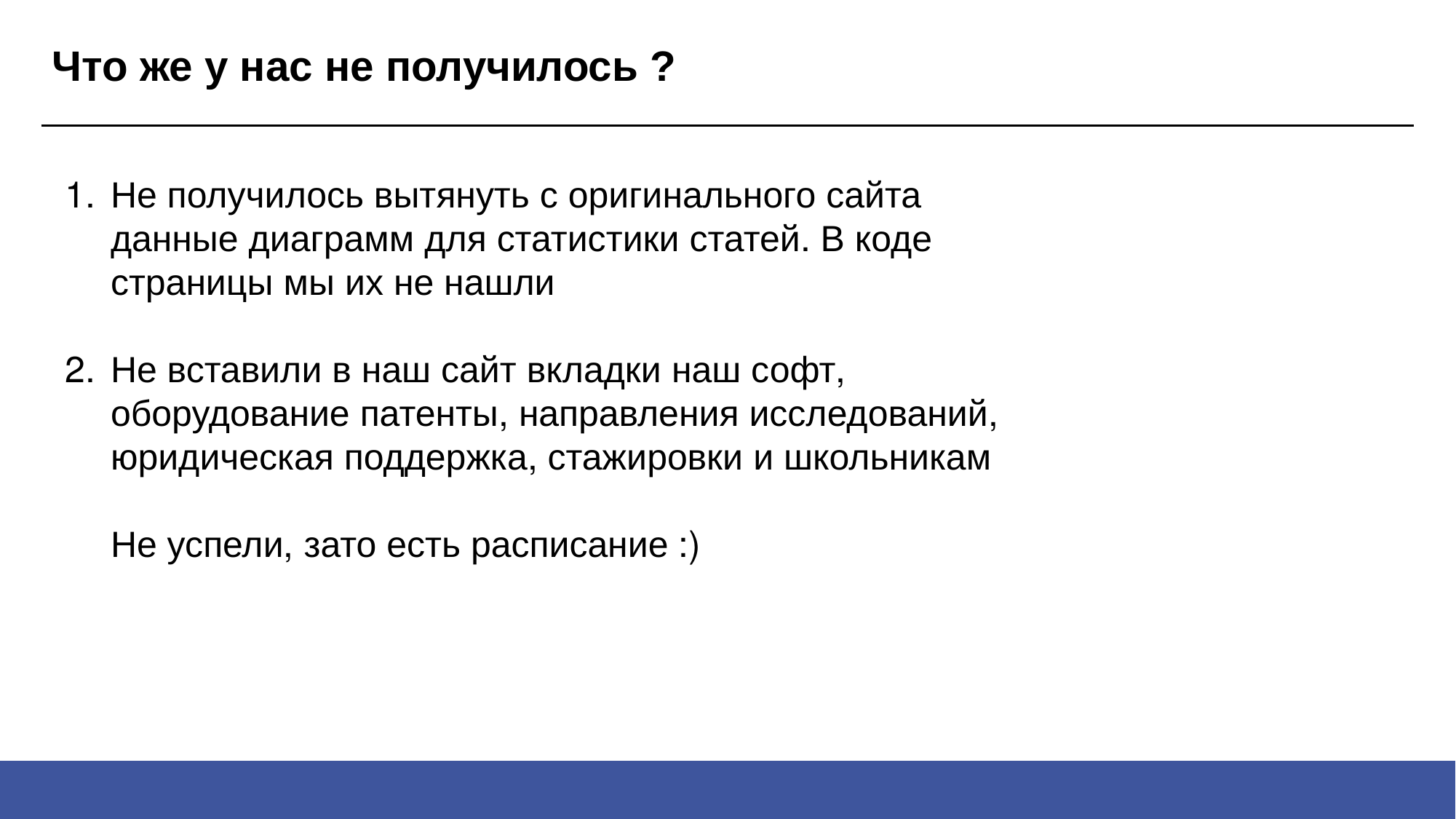

Что же у нас не получилось ?
Не получилось вытянуть с оригинального сайта данные диаграмм для статистики статей. В коде страницы мы их не нашли

Не вставили в наш сайт вкладки наш софт, оборудование патенты, направления исследований, юридическая поддержка, стажировки и школьникам

Не успели, зато есть расписание :)